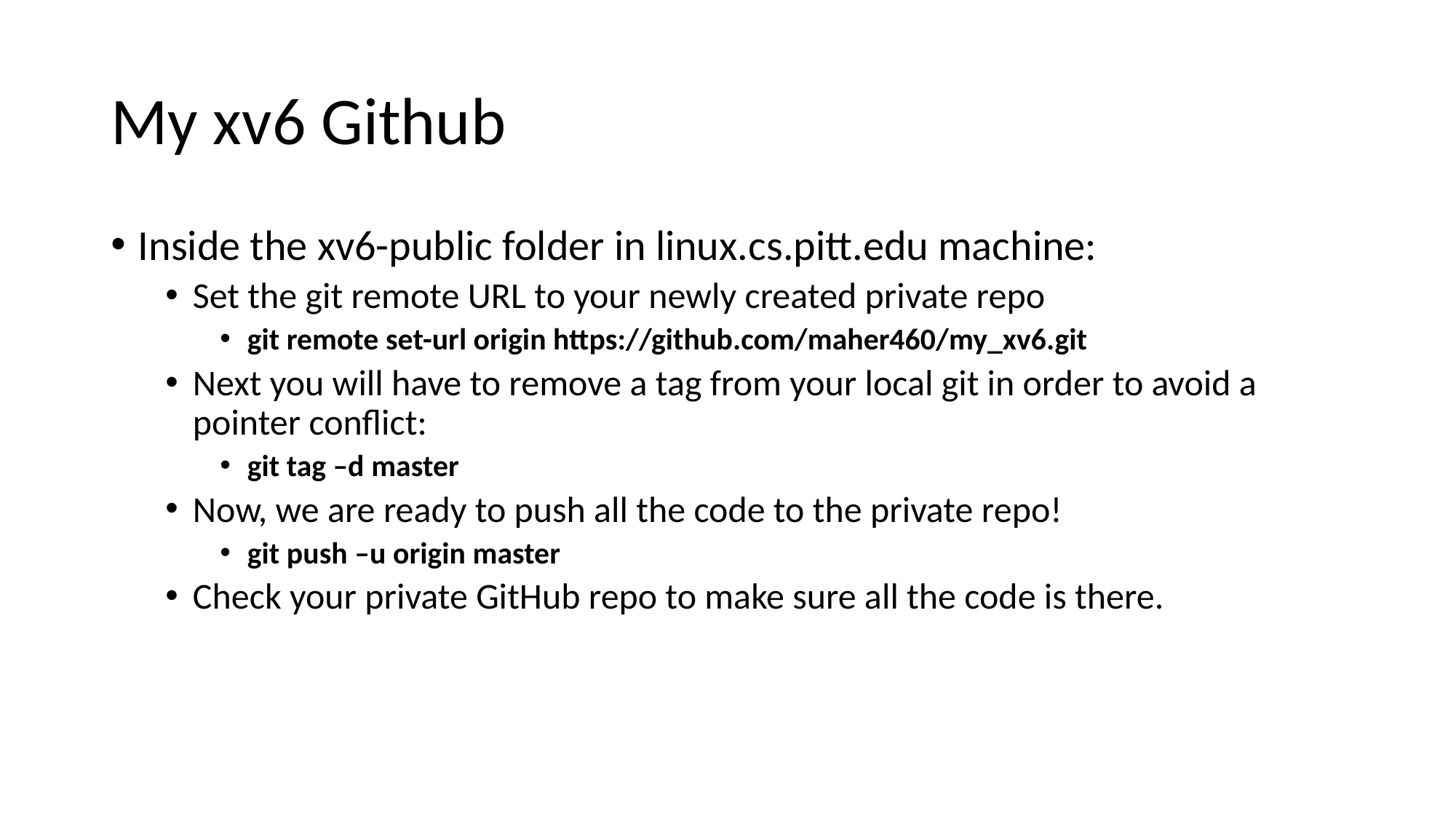

# My xv6 Github
Inside the xv6-public folder in linux.cs.pitt.edu machine:
Set the git remote URL to your newly created private repo
git remote set-url origin https://github.com/maher460/my_xv6.git
Next you will have to remove a tag from your local git in order to avoid a pointer conflict:
git tag –d master
Now, we are ready to push all the code to the private repo!
git push –u origin master
Check your private GitHub repo to make sure all the code is there.